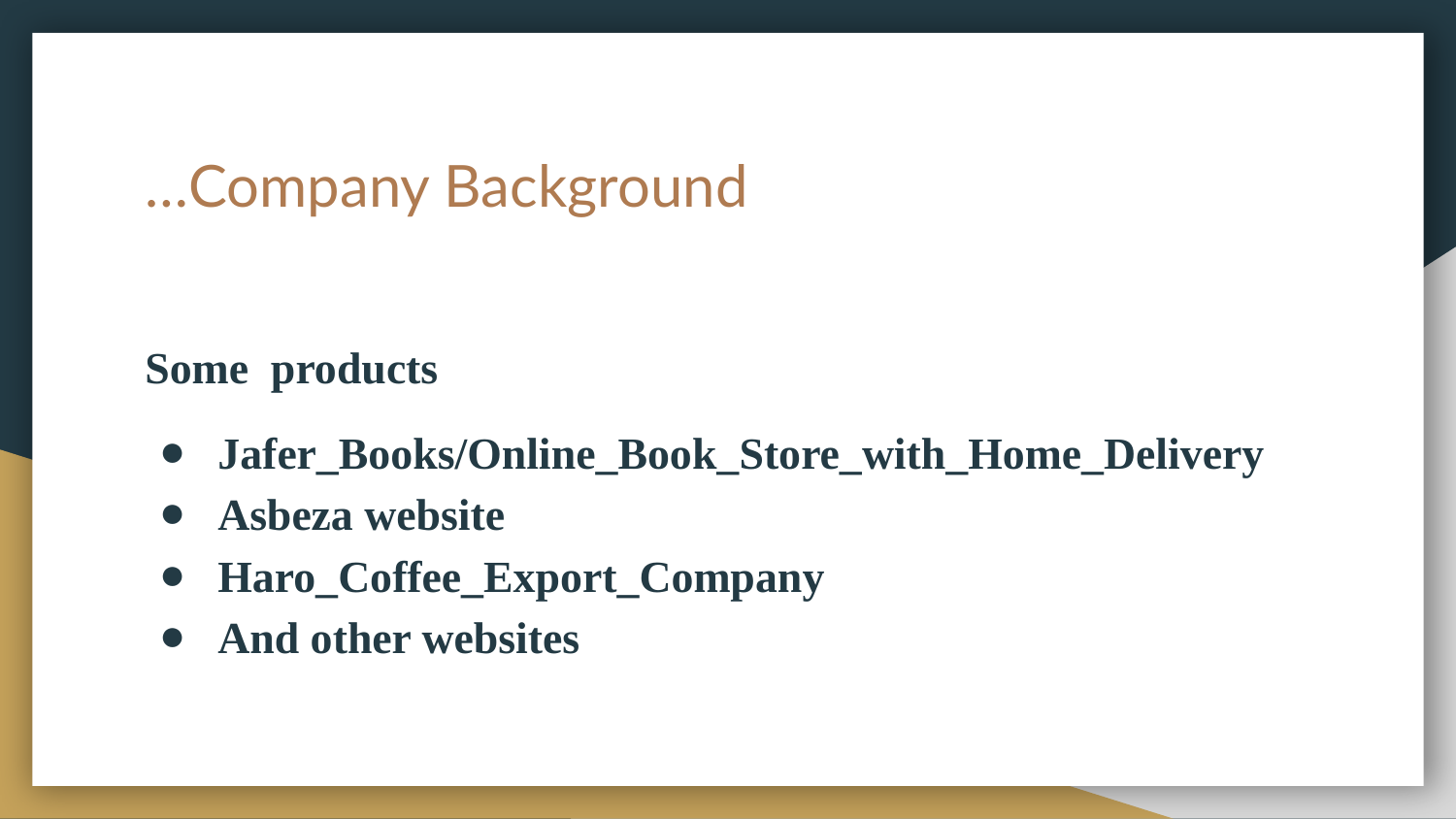

# …Company Background
Some  products
Jafer_Books/Online_Book_Store_with_Home_Delivery
Asbeza website
Haro_Coffee_Export_Company
And other websites